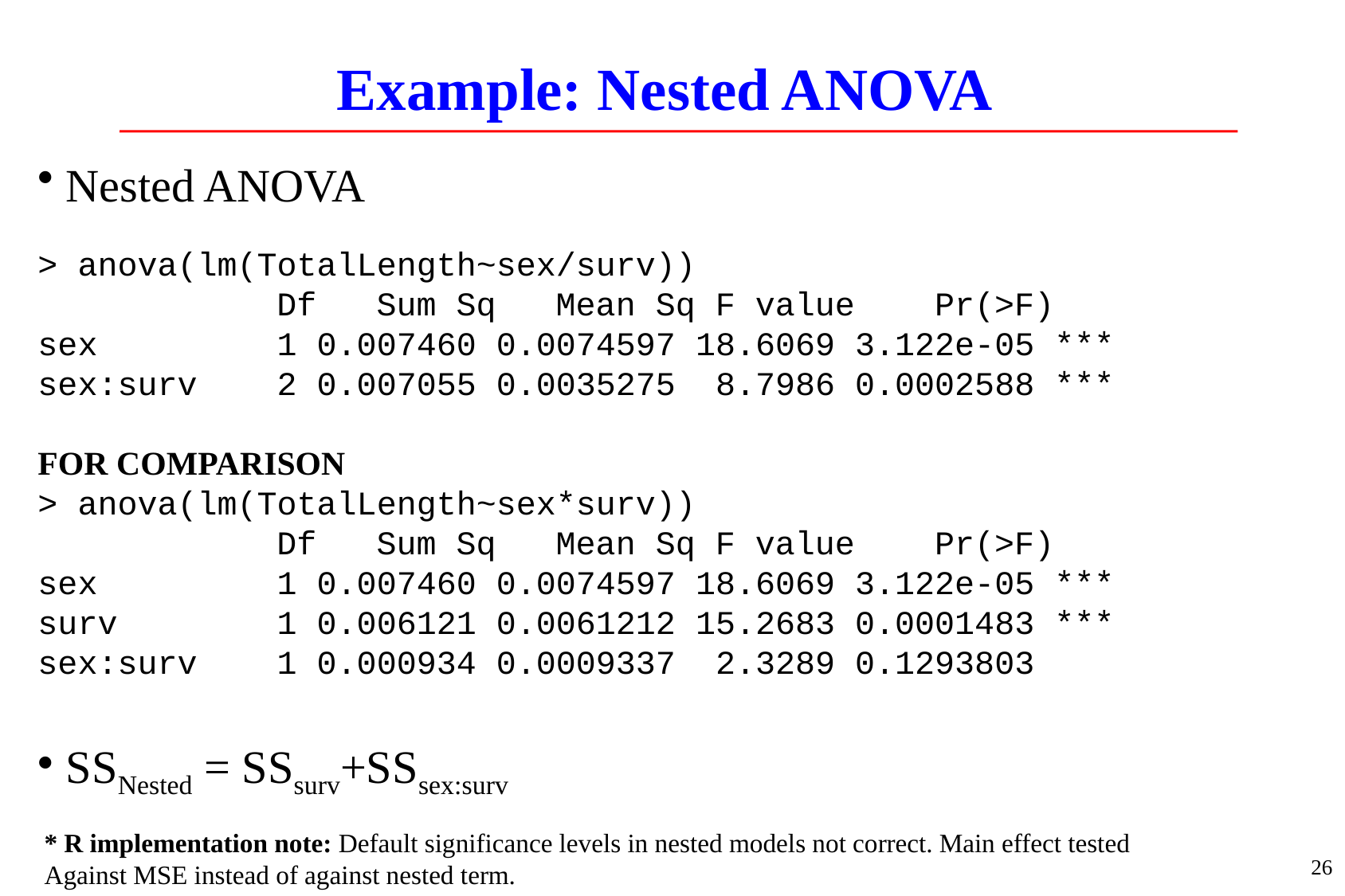

# Example: Nested ANOVA

Nested ANOVA

> anova(lm(TotalLength~sex/surv))
		Df   Sum Sq   Mean Sq F value    Pr(>F)
sex         1 0.007460 0.0074597 18.6069 3.122e-05 ***
sex:surv    2 0.007055 0.0035275  8.7986 0.0002588 ***

FOR COMPARISON
> anova(lm(TotalLength~sex*surv))
	 	Df   Sum Sq   Mean Sq F value    Pr(>F)
sex         1 0.007460 0.0074597 18.6069 3.122e-05 ***
surv        1 0.006121 0.0061212 15.2683 0.0001483 ***
sex:surv    1 0.000934 0.0009337  2.3289 0.1293803

SSNested = SSsurv+SSsex:surv
* R implementation note: Default significance levels in nested models not correct. Main effect tested
Against MSE instead of against nested term.
26